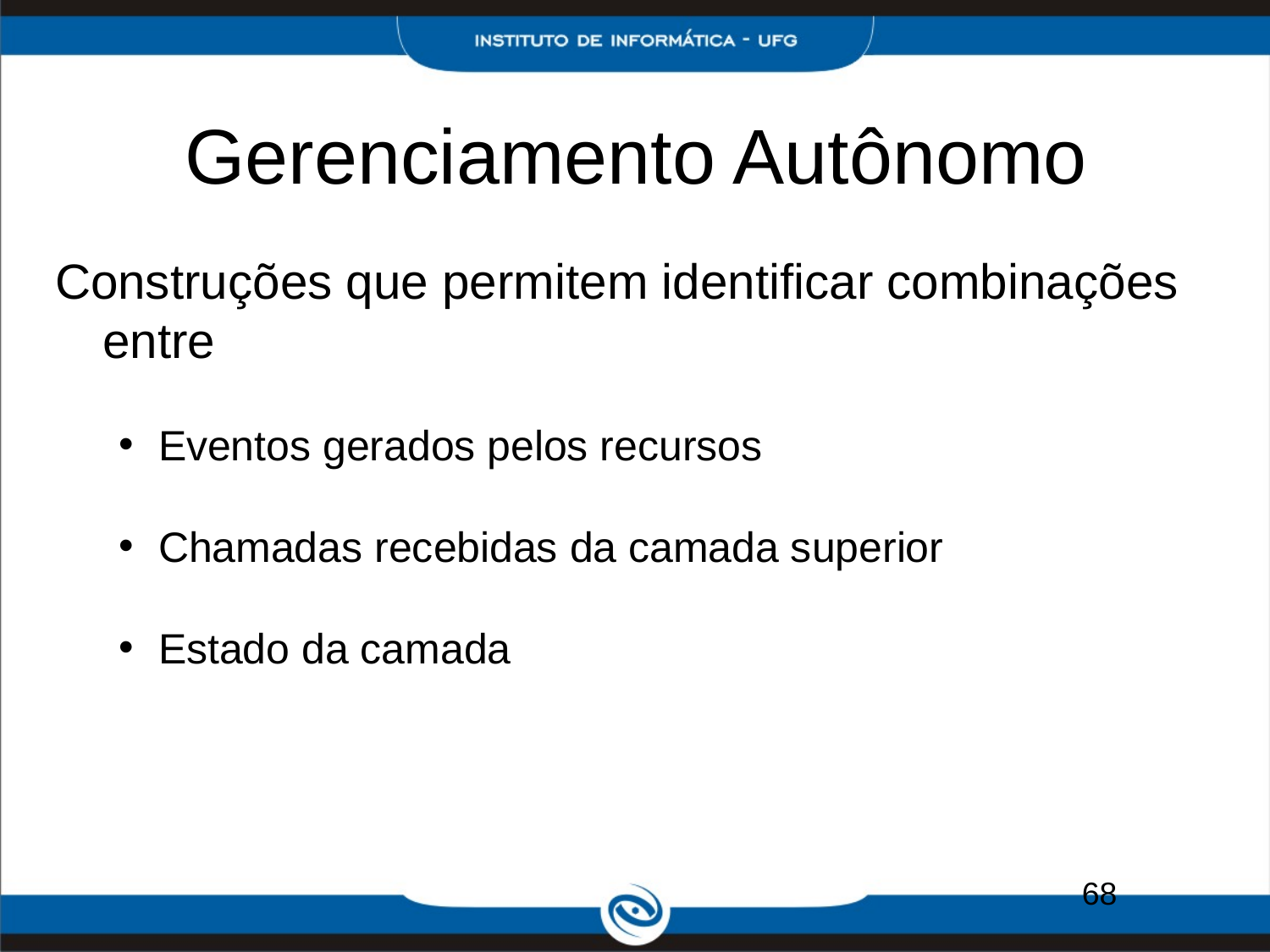

# Gerenciamento Autônomo
Construções que permitem identificar combinações entre
Eventos gerados pelos recursos
Chamadas recebidas da camada superior
Estado da camada